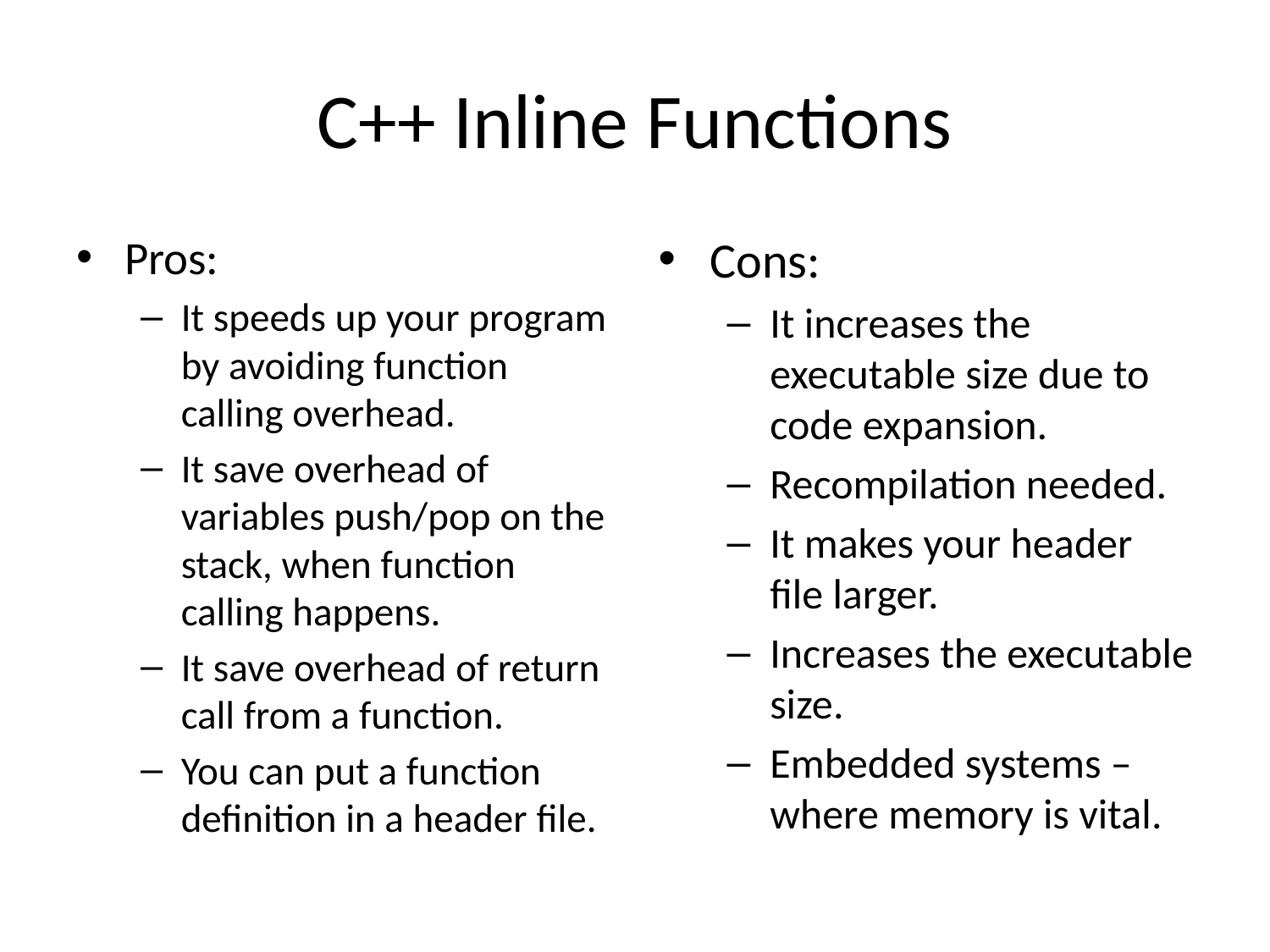

# C++ Inline Functions
Pros:
It speeds up your program by avoiding function calling overhead.
It save overhead of variables push/pop on the stack, when function calling happens.
It save overhead of return call from a function.
You can put a function definition in a header file.

Cons:
It increases the executable size due to code expansion.
Recompilation needed.
It makes your header file larger.
Increases the executable size.
Embedded systems – where memory is vital.